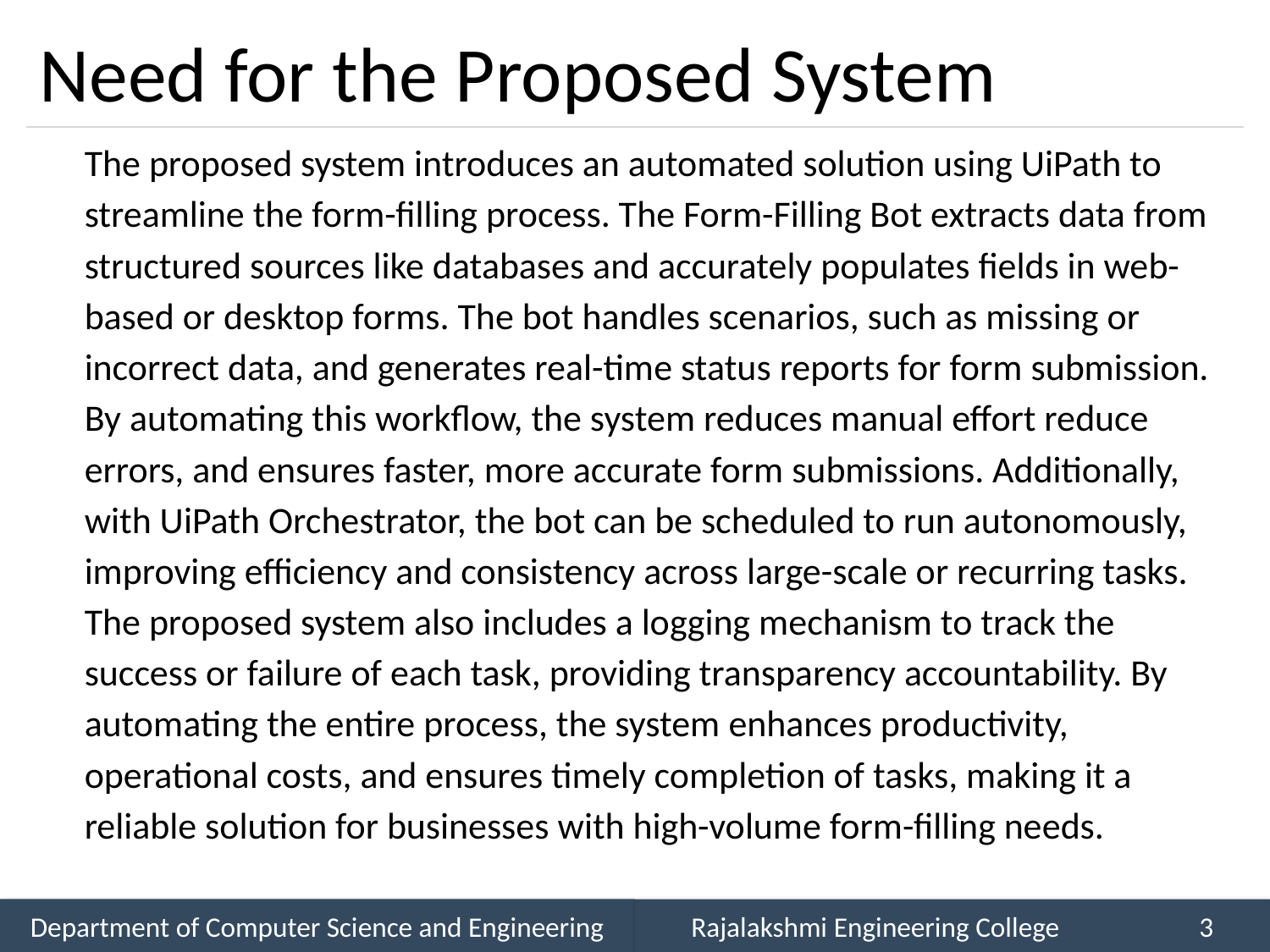

# Need for the Proposed System
The proposed system introduces an automated solution using UiPath to streamline the form-filling process. The Form-Filling Bot extracts data from structured sources like databases and accurately populates fields in web-based or desktop forms. The bot handles scenarios, such as missing or incorrect data, and generates real-time status reports for form submission. By automating this workflow, the system reduces manual effort reduce errors, and ensures faster, more accurate form submissions. Additionally, with UiPath Orchestrator, the bot can be scheduled to run autonomously, improving efficiency and consistency across large-scale or recurring tasks. The proposed system also includes a logging mechanism to track the success or failure of each task, providing transparency accountability. By automating the entire process, the system enhances productivity, operational costs, and ensures timely completion of tasks, making it a reliable solution for businesses with high-volume form-filling needs.